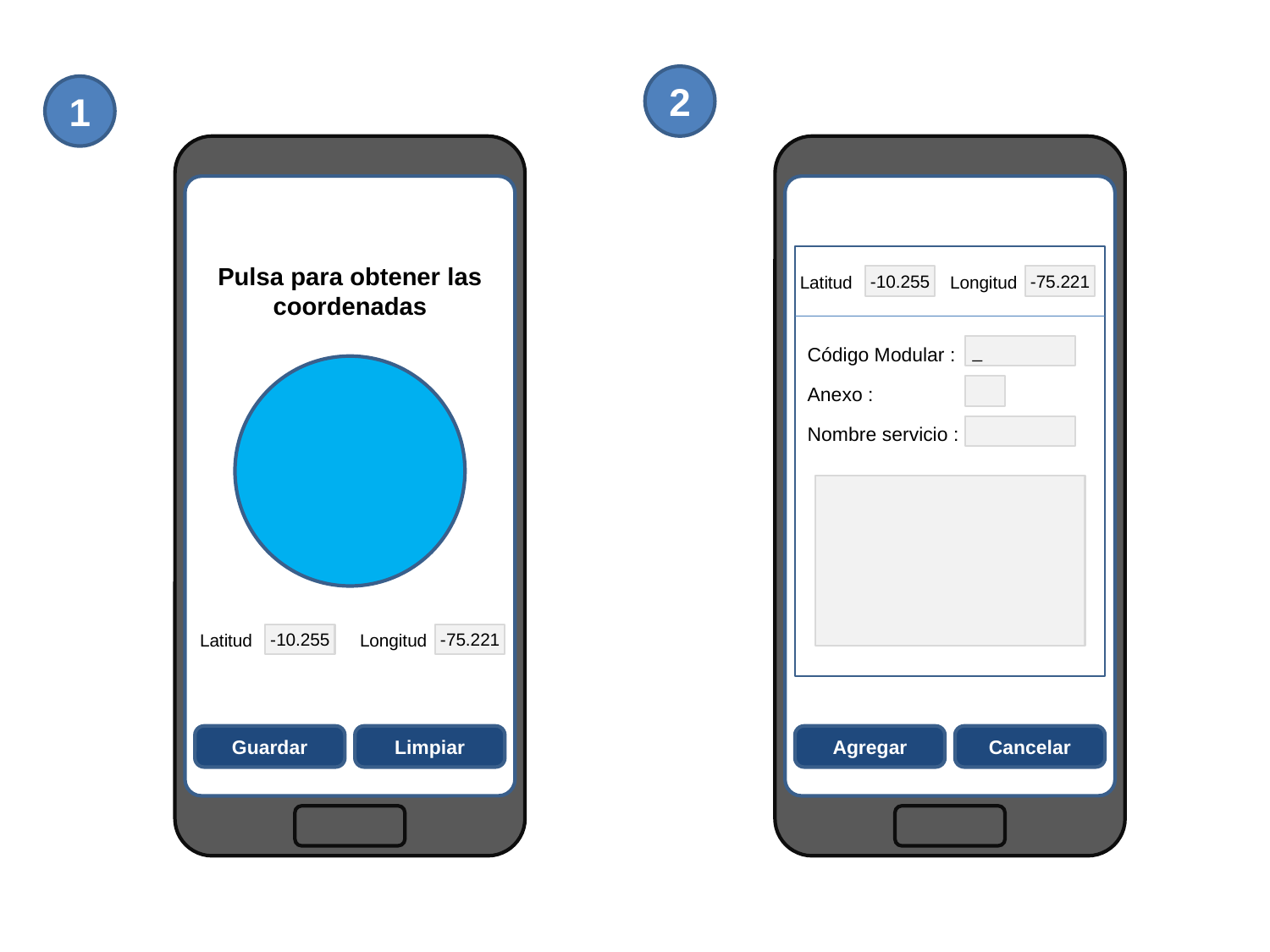

2
1

Pulsa para obtener las coordenadas

Latitud
-10.255
Longitud
-75.221
Guardar
Limpiar

Latitud
-10.255
Longitud
-75.221
Código Modular :
_
Anexo :

Nombre servicio :

Agregar
Cancelar